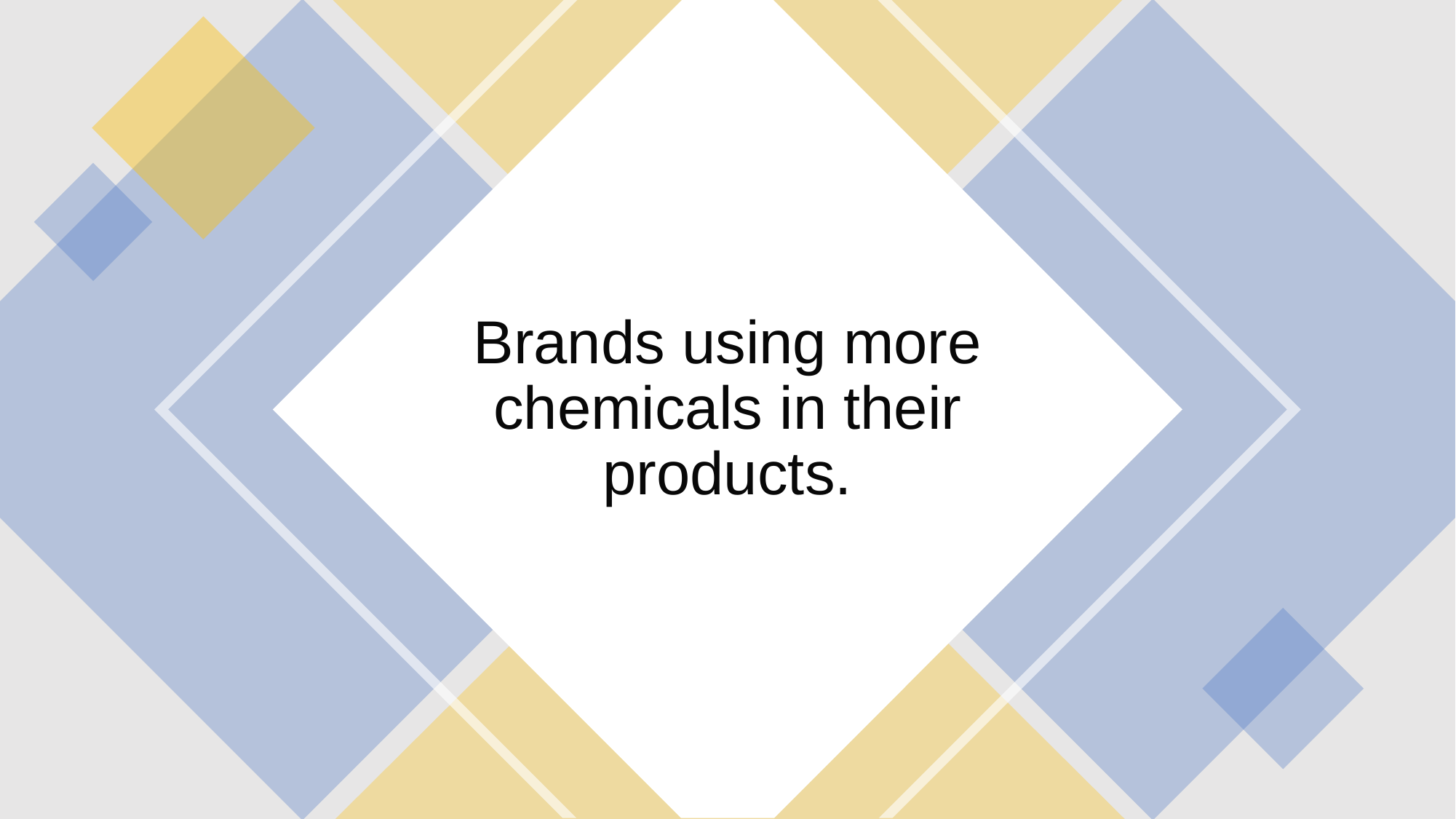

# Brands using more chemicals in their products.